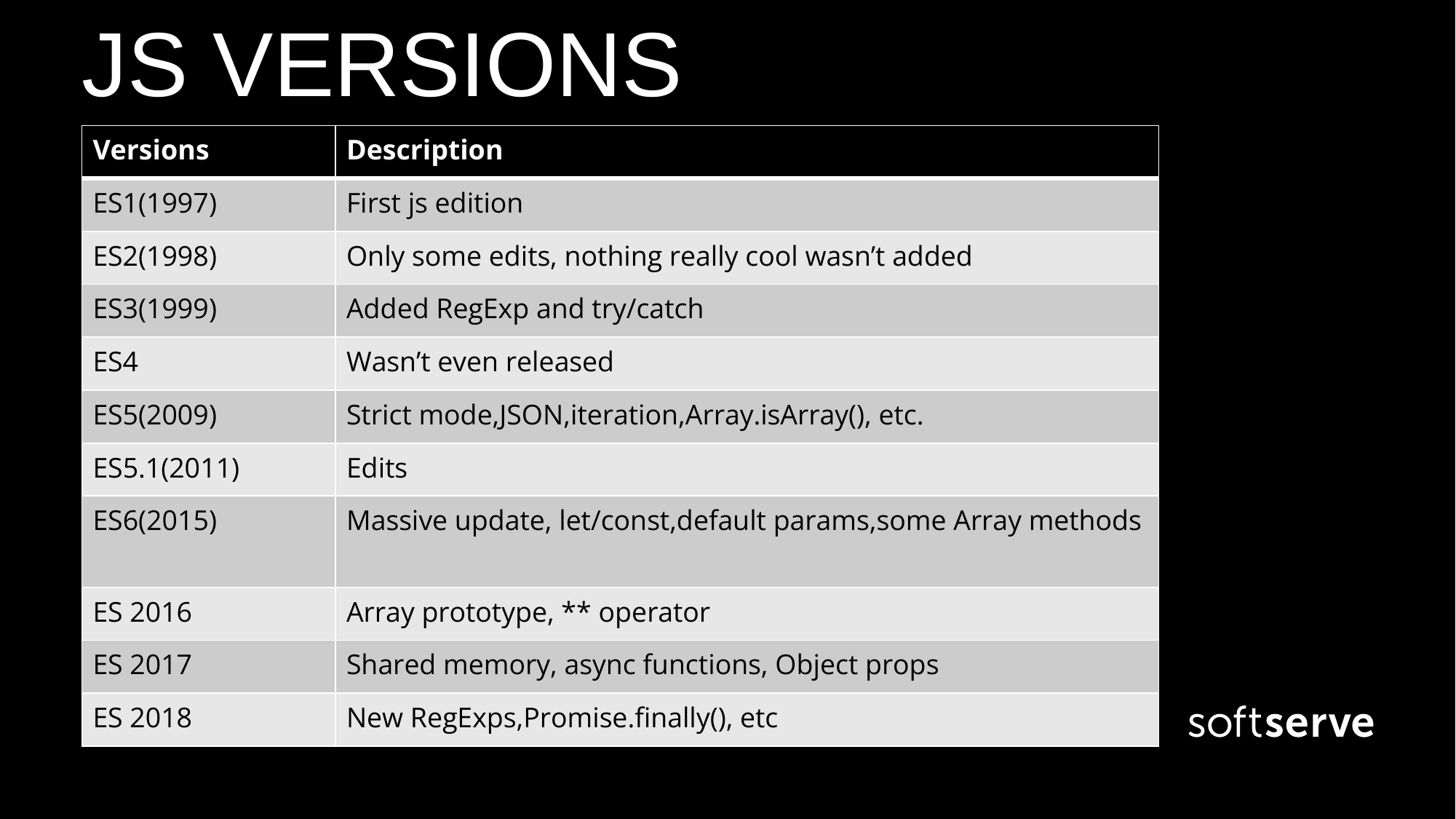

# JS VERSIONS
| Versions | Description |
| --- | --- |
| ES1(1997) | First js edition |
| ES2(1998) | Only some edits, nothing really cool wasn’t added |
| ES3(1999) | Added RegExp and try/catch |
| ES4 | Wasn’t even released |
| ES5(2009) | Strict mode,JSON,iteration,Array.isArray(), etc. |
| ES5.1(2011) | Edits |
| ES6(2015) | Massive update, let/const,default params,some Array methods |
| ES 2016 | Array prototype, \*\* operator |
| ES 2017 | Shared memory, async functions, Object props |
| ES 2018 | New RegExps,Promise.finally(), etc |